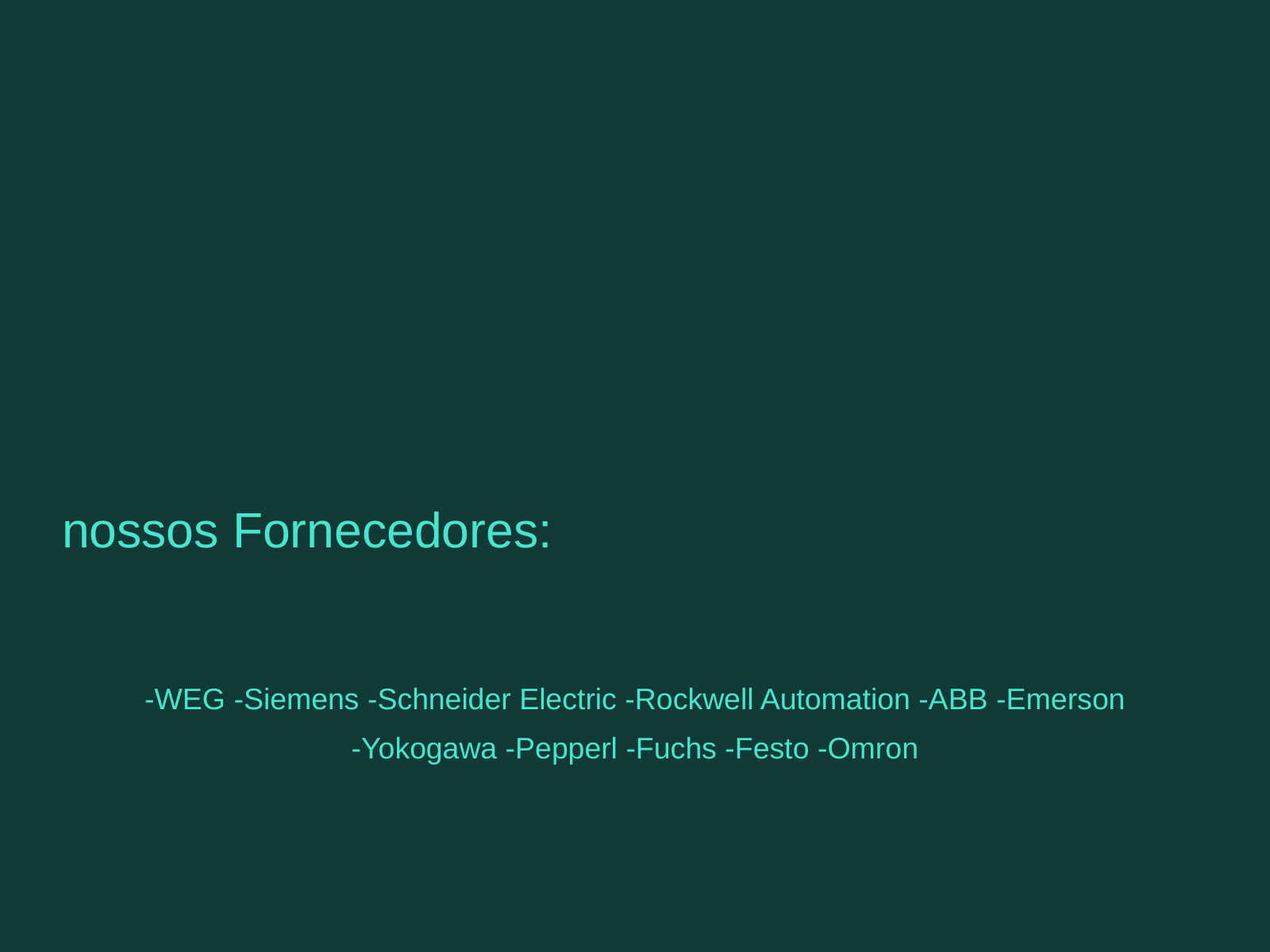

nossos Fornecedores:

-WEG -Siemens -Schneider Electric -Rockwell Automation -ABB -Emerson
-Yokogawa -Pepperl -Fuchs -Festo -Omron